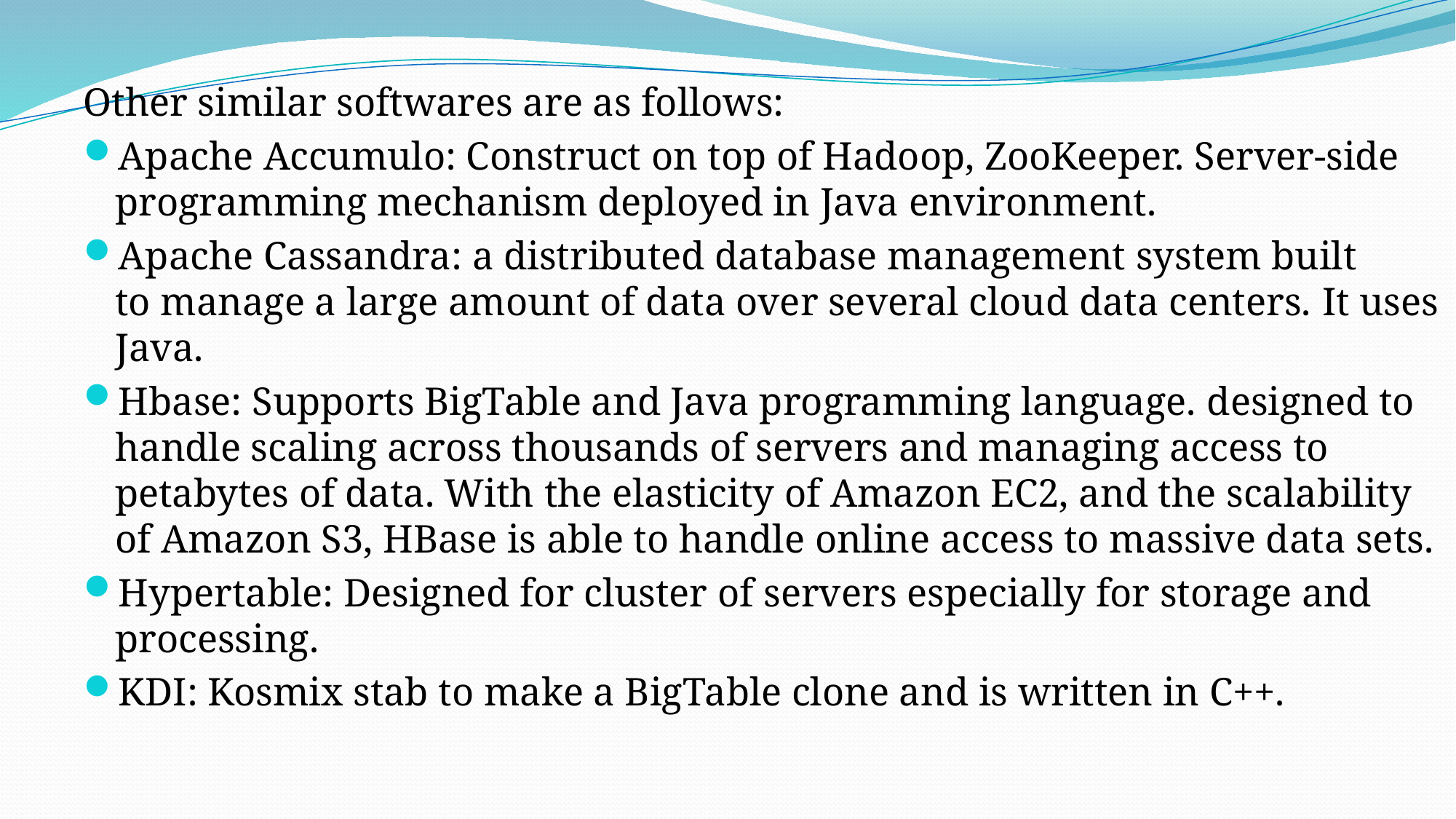

# Other similar softwares are as follows:
Apache Accumulo: Construct on top of Hadoop, ZooKeeper. Server-side programming mechanism deployed in Java environment.
Apache Cassandra: a distributed database management system built to manage a large amount of data over several cloud data centers. It uses Java.
Hbase: Supports BigTable and Java programming language. designed to handle scaling across thousands of servers and managing access to petabytes of data. With the elasticity of Amazon EC2, and the scalability of Amazon S3, HBase is able to handle online access to massive data sets.
Hypertable: Designed for cluster of servers especially for storage and processing.
KDI: Kosmix stab to make a BigTable clone and is written in C++.